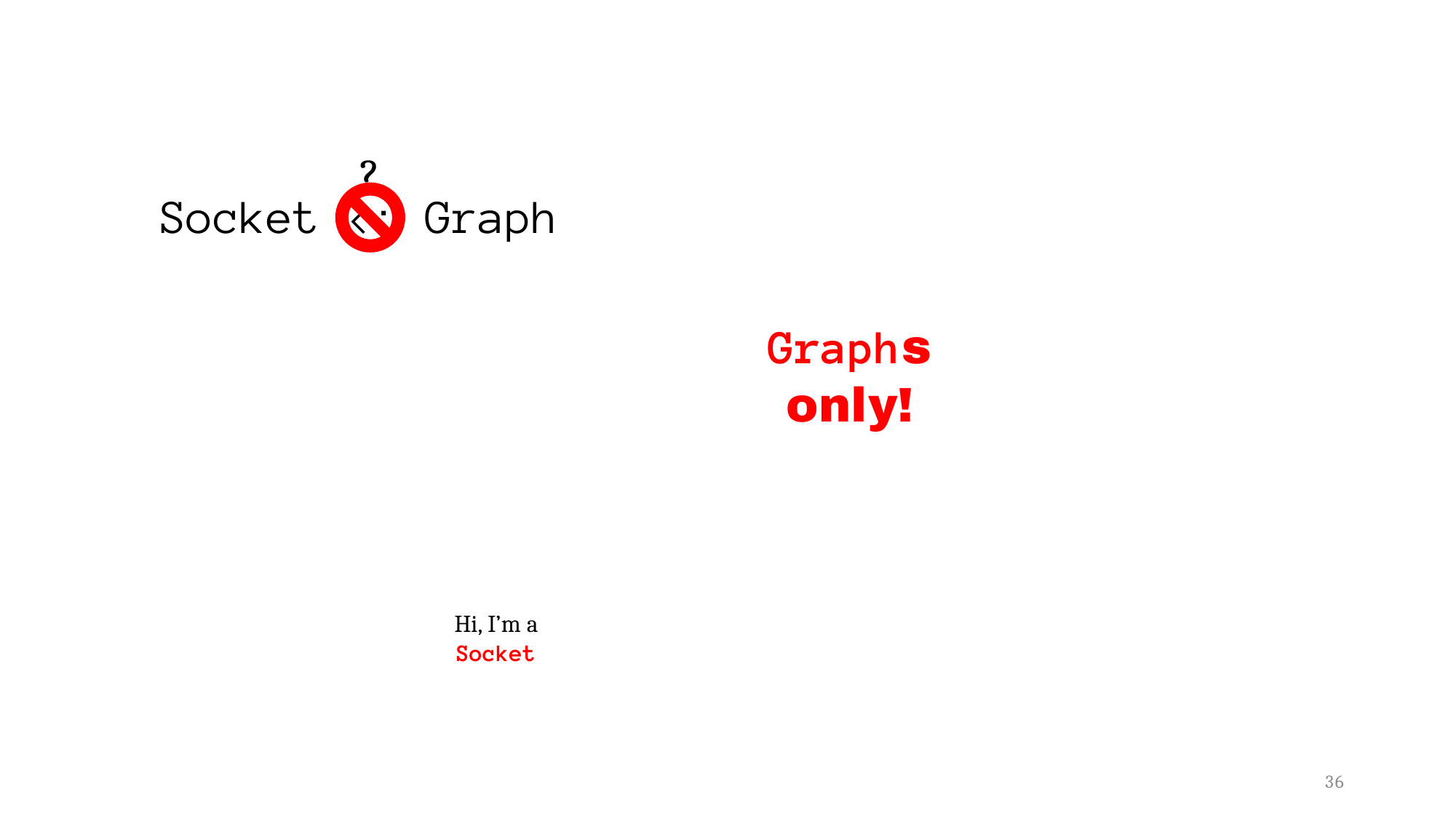

?
Socket <: Graph

Graphs
only!
Hi, I’m a
Socket
36